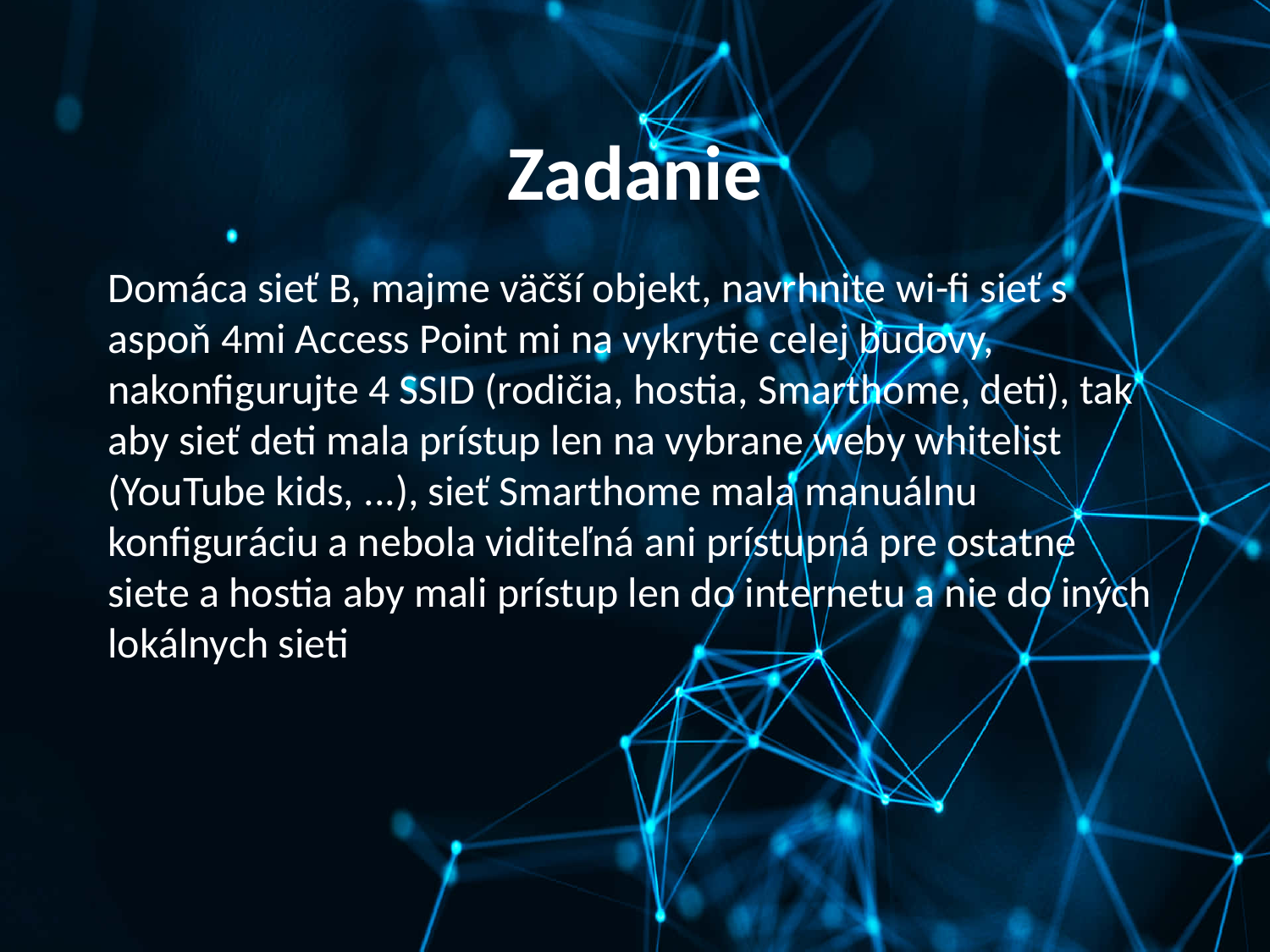

# Zadanie
Domáca sieť B, majme väčší objekt, navrhnite wi-fi sieť s aspoň 4mi Access Point mi na vykrytie celej budovy, nakonfigurujte 4 SSID (rodičia, hostia, Smarthome, deti), tak aby sieť deti mala prístup len na vybrane weby whitelist (YouTube kids, ...), sieť Smarthome mala manuálnu konfiguráciu a nebola viditeľná ani prístupná pre ostatne siete a hostia aby mali prístup len do internetu a nie do iných lokálnych sieti